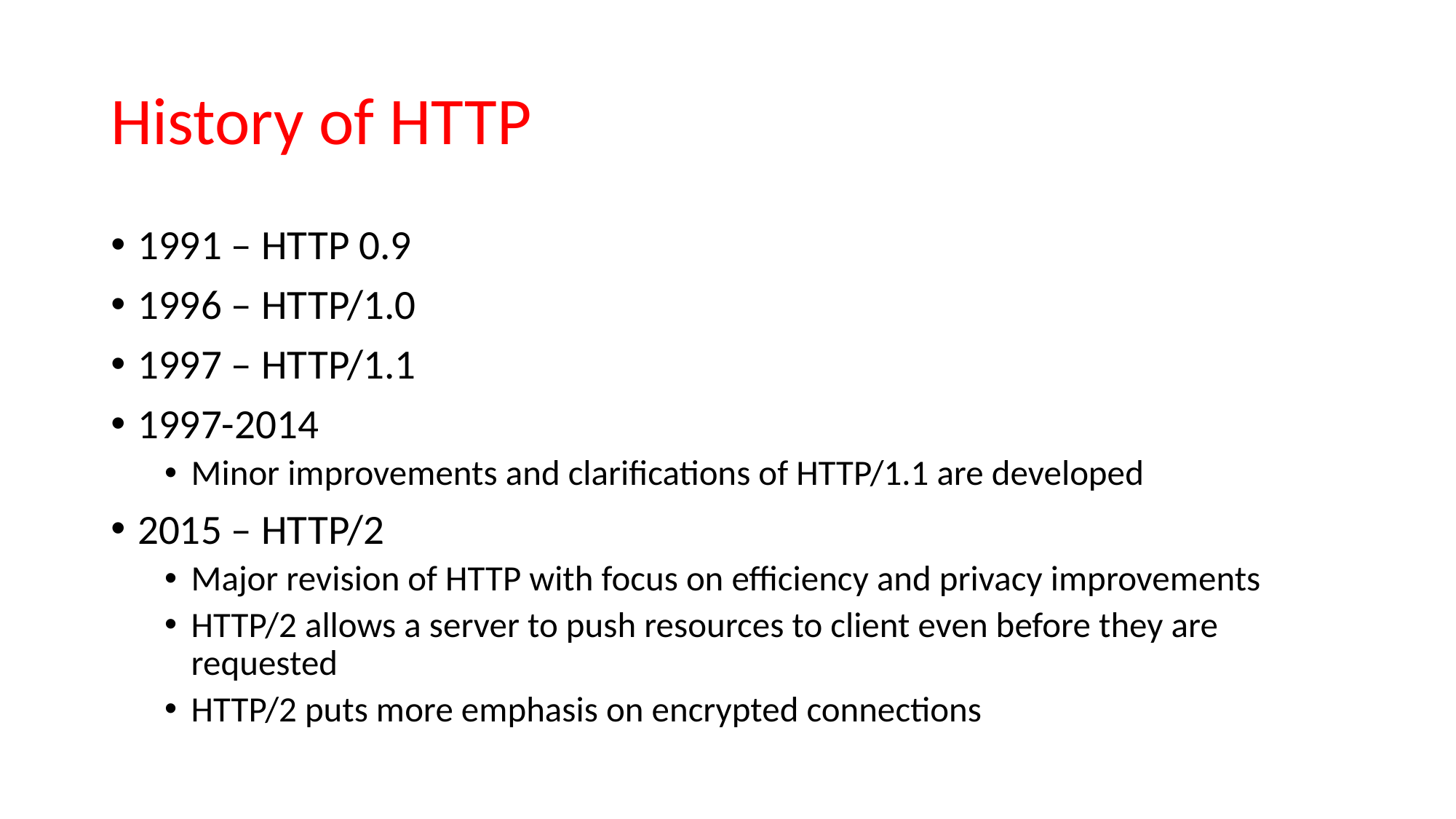

# History of HTTP
1991 – HTTP 0.9
1996 – HTTP/1.0
1997 – HTTP/1.1
1997-2014
Minor improvements and clarifications of HTTP/1.1 are developed
2015 – HTTP/2
Major revision of HTTP with focus on efficiency and privacy improvements
HTTP/2 allows a server to push resources to client even before they are requested
HTTP/2 puts more emphasis on encrypted connections